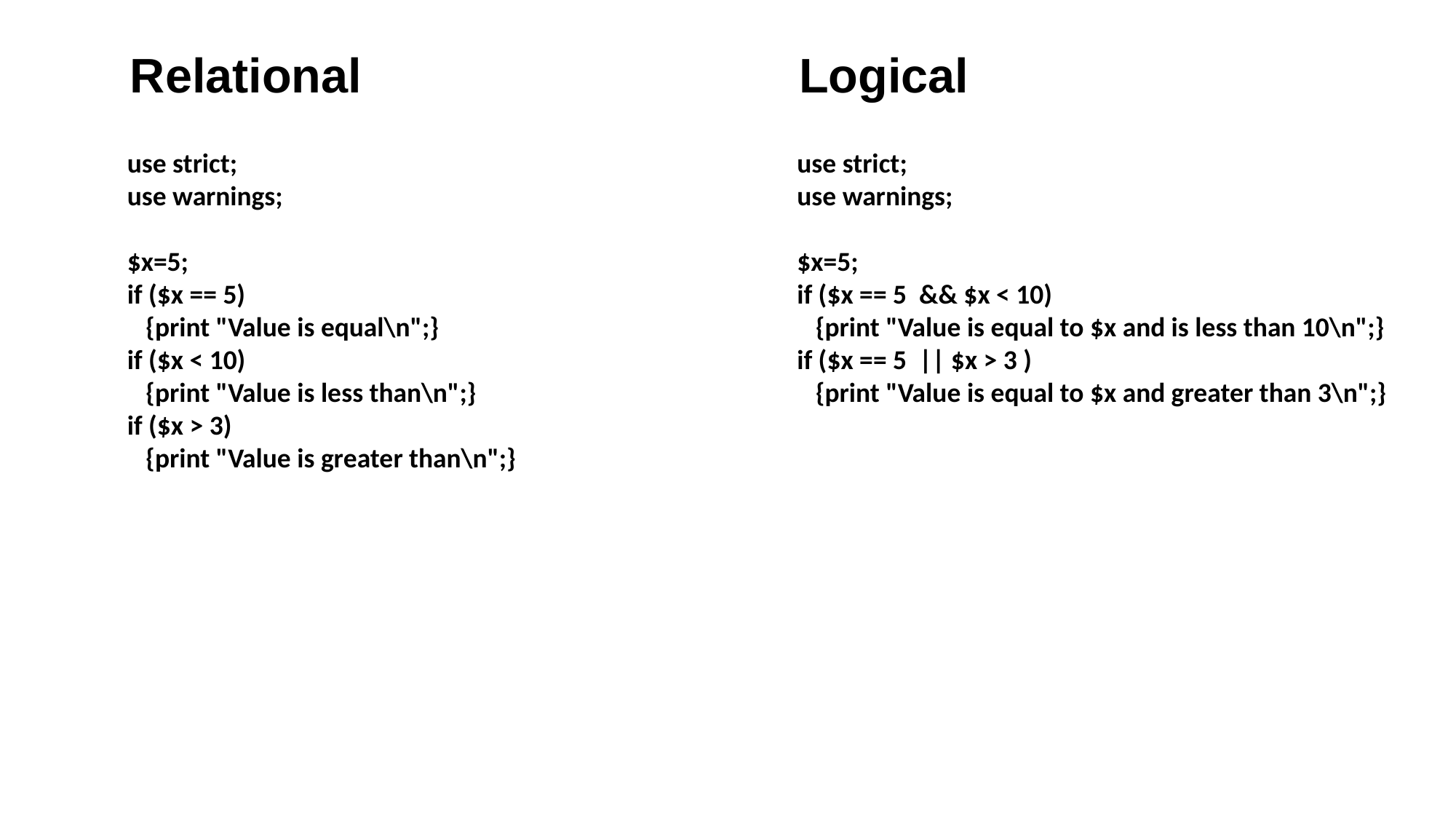

Relational
Logical
use strict;
use warnings;

$x=5;
if ($x == 5)
   {print "Value is equal\n";}
if ($x < 10)
   {print "Value is less than\n";}
if ($x > 3)
   {print "Value is greater than\n";}
use strict;
use warnings;

$x=5;
if ($x == 5  && $x < 10)
   {print "Value is equal to $x and is less than 10\n";}
if ($x == 5  || $x > 3 )
   {print "Value is equal to $x and greater than 3\n";}